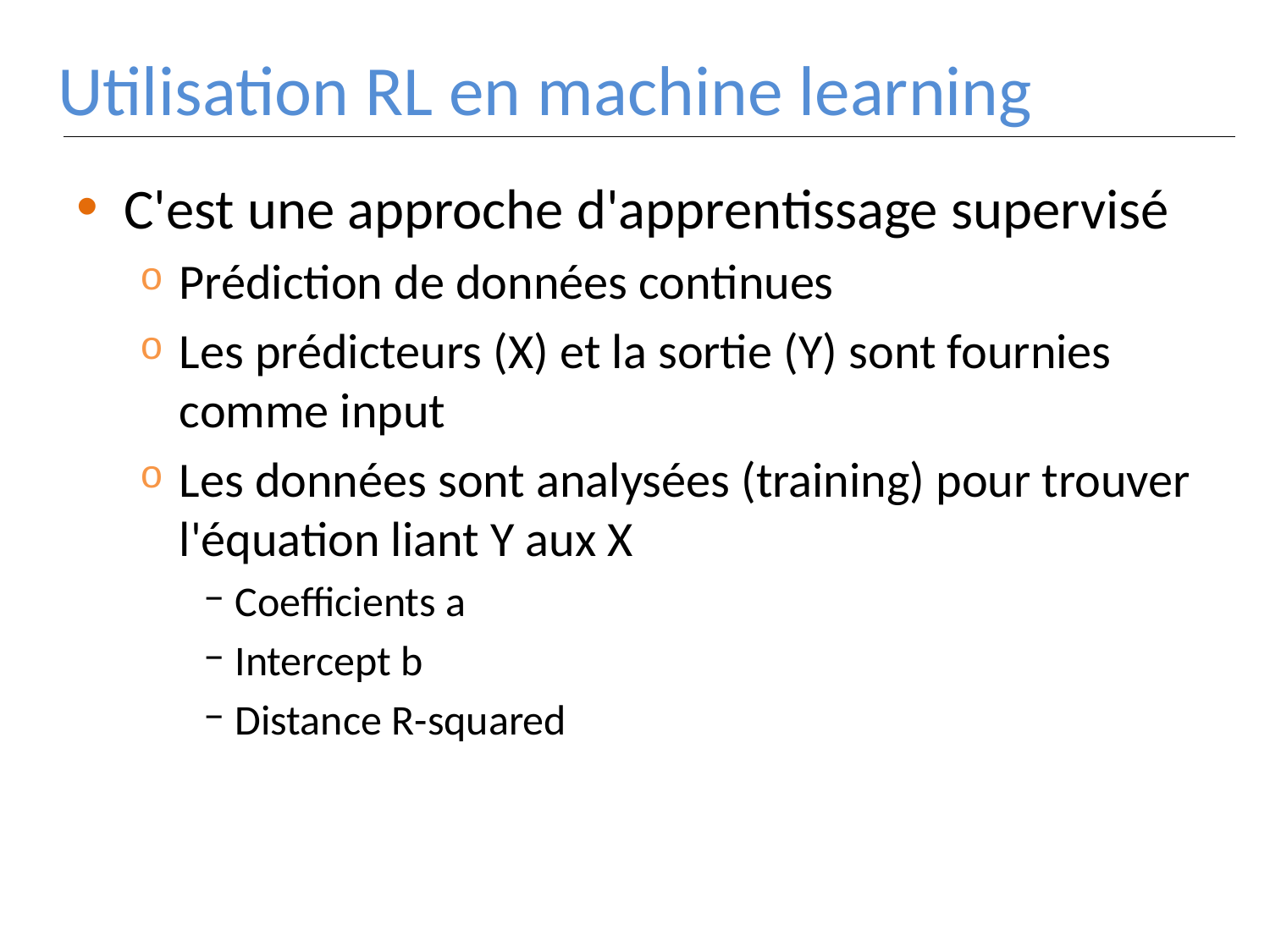

# Utilisation RL en machine learning
C'est une approche d'apprentissage supervisé
Prédiction de données continues
Les prédicteurs (X) et la sortie (Y) sont fournies comme input
Les données sont analysées (training) pour trouver l'équation liant Y aux X
Coefficients a
Intercept b
Distance R-squared